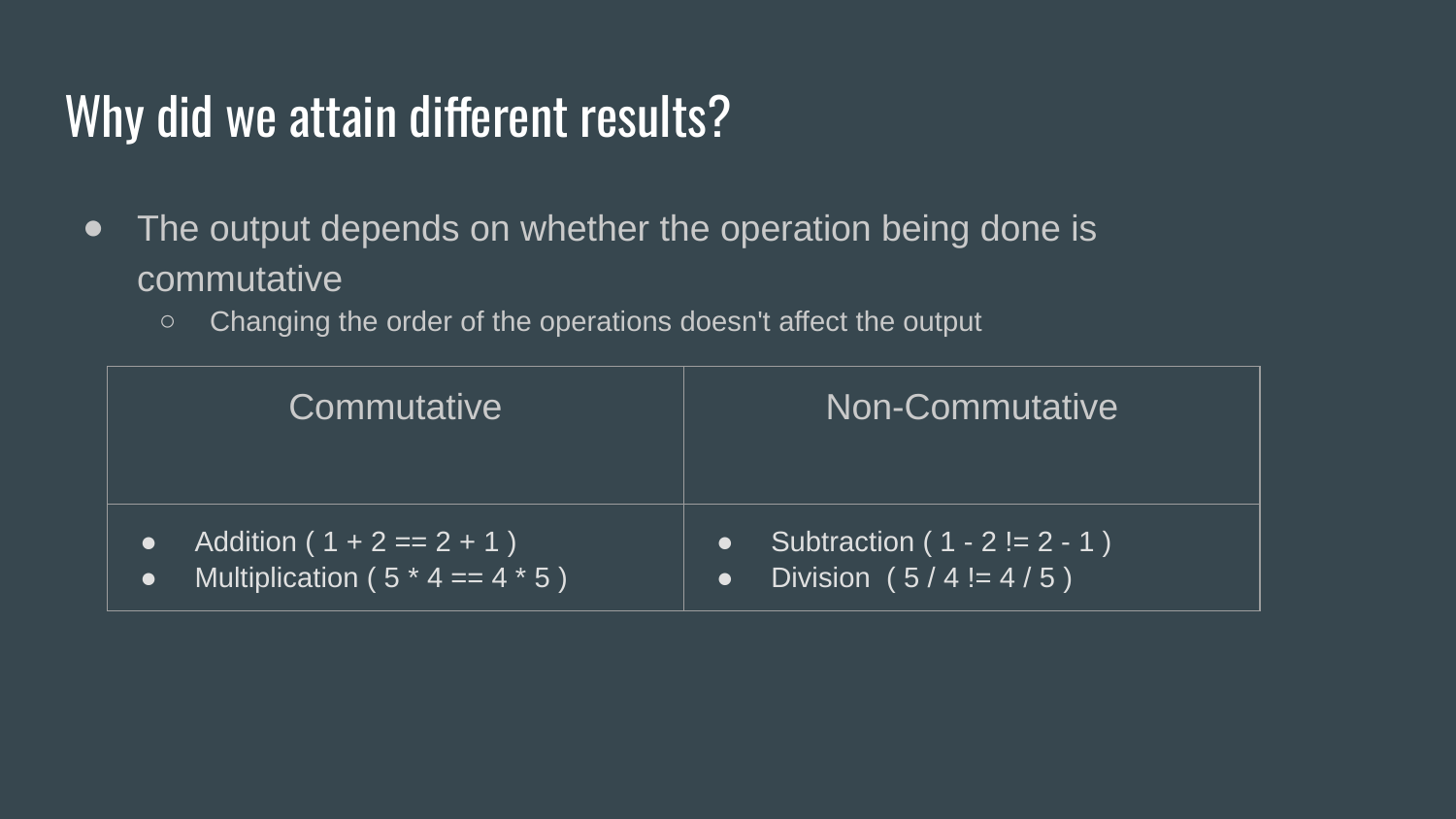

# Why did we attain different results?
The output depends on whether the operation being done is commutative
Changing the order of the operations doesn't affect the output

| Commutative | Non-Commutative |
| --- | --- |
| Addition ( 1 + 2 == 2 + 1 ) Multiplication ( 5 \* 4 == 4 \* 5 ) | Subtraction ( 1 - 2 != 2 - 1 ) Division ( 5 / 4 != 4 / 5 ) |